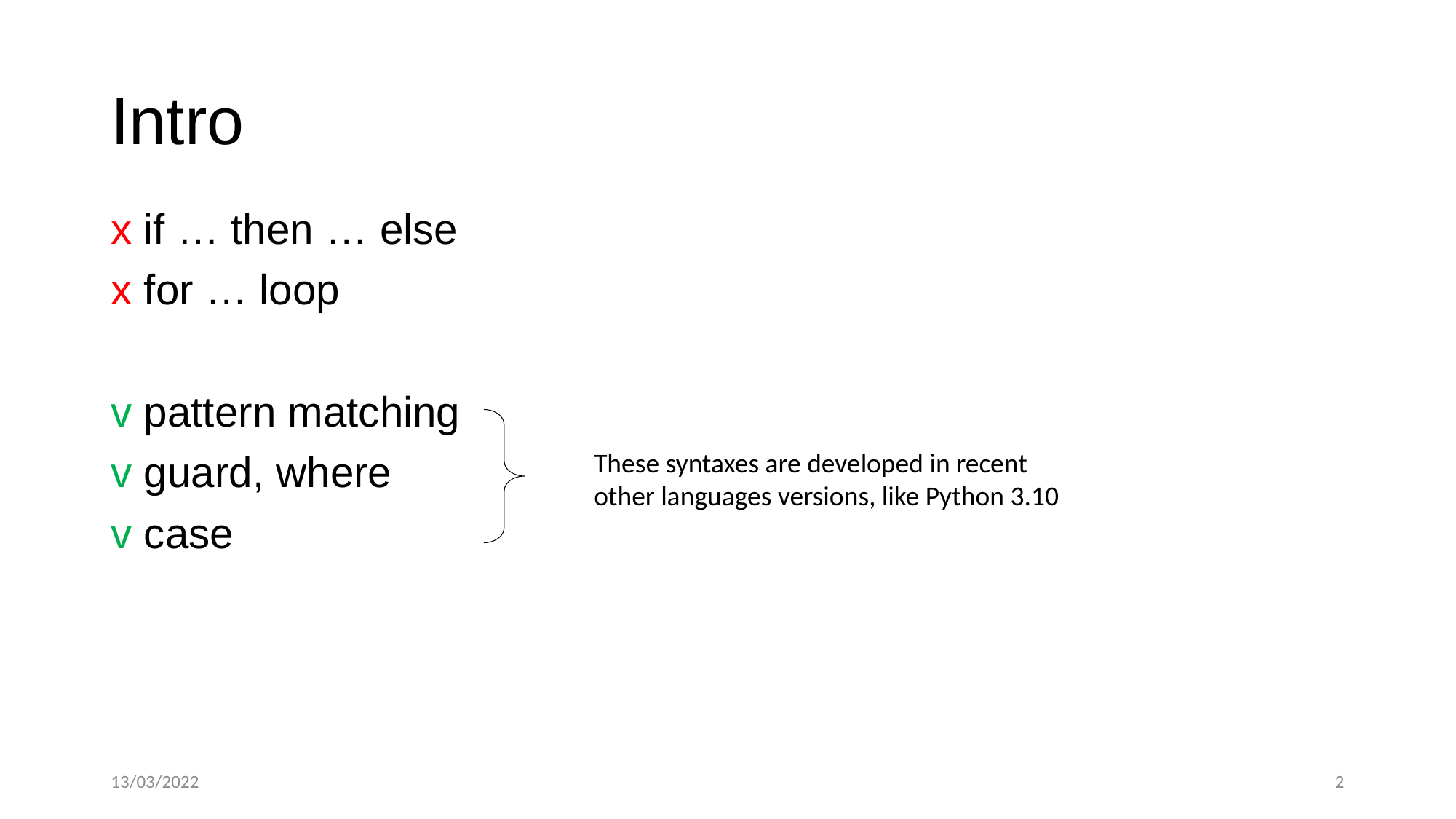

# Intro
x if … then … else
x for … loop

v pattern matching
v guard, where
v case

These syntaxes are developed in recent other languages versions, like Python 3.10
13/03/2022
2